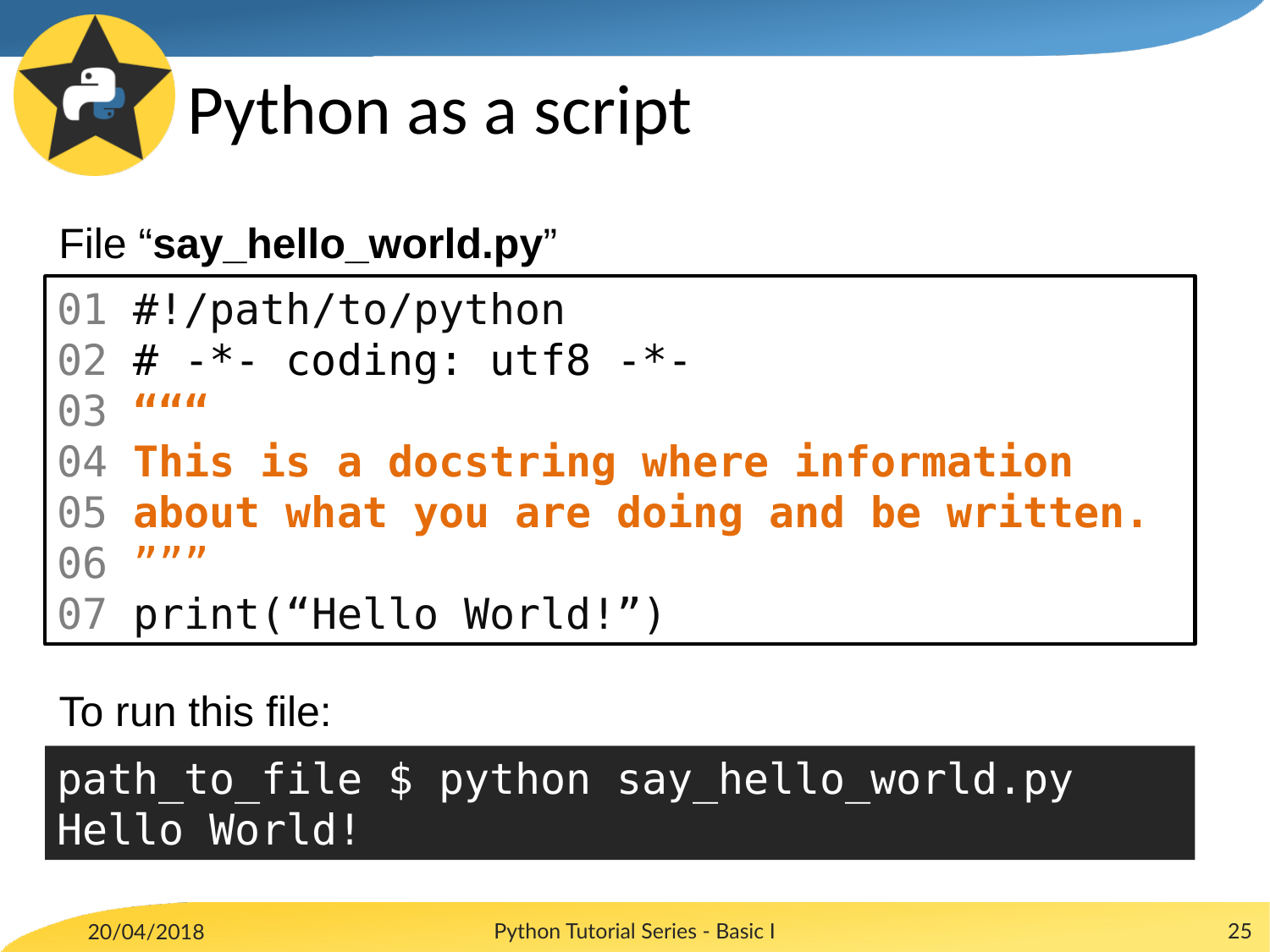

# Python as a script
File “say_hello_world.py”
01 #!/path/to/python
02 # -*- coding: utf8 -*-
03 “““
04 This is a docstring where information
05 about what you are doing and be written.
06 ”””
07 print(“Hello World!”)
To run this file:
path_to_file $ python say_hello_world.py
Hello World!
Python Tutorial Series - Basic I
25
20/04/2018